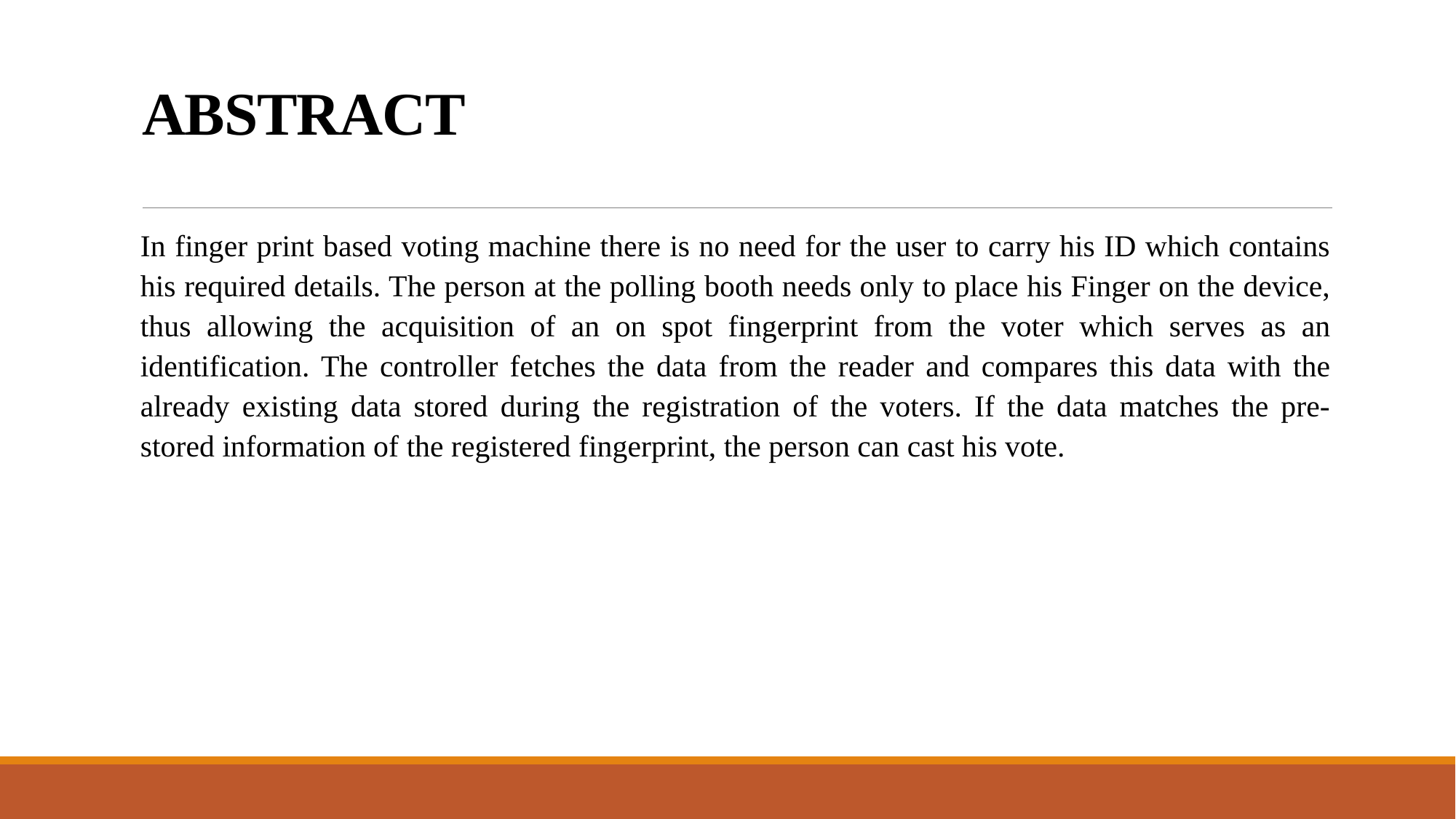

# ABSTRACT
In finger print based voting machine there is no need for the user to carry his ID which contains his required details. The person at the polling booth needs only to place his Finger on the device, thus allowing the acquisition of an on spot fingerprint from the voter which serves as an identification. The controller fetches the data from the reader and compares this data with the already existing data stored during the registration of the voters. If the data matches the pre-stored information of the registered fingerprint, the person can cast his vote.